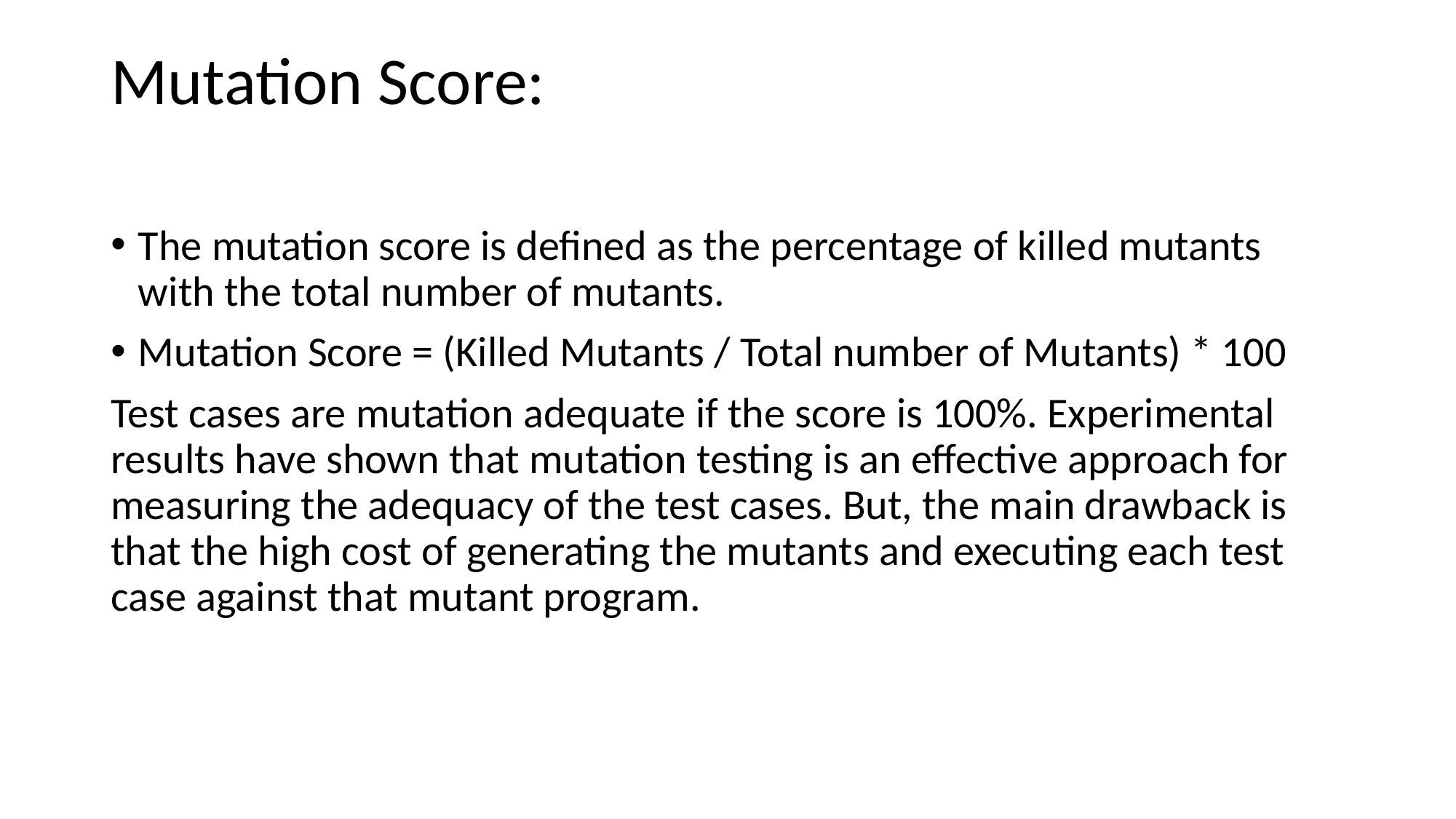

# Mutation Score:
The mutation score is defined as the percentage of killed mutants with the total number of mutants.
Mutation Score = (Killed Mutants / Total number of Mutants) * 100
Test cases are mutation adequate if the score is 100%. Experimental results have shown that mutation testing is an effective approach for measuring the adequacy of the test cases. But, the main drawback is that the high cost of generating the mutants and executing each test case against that mutant program.